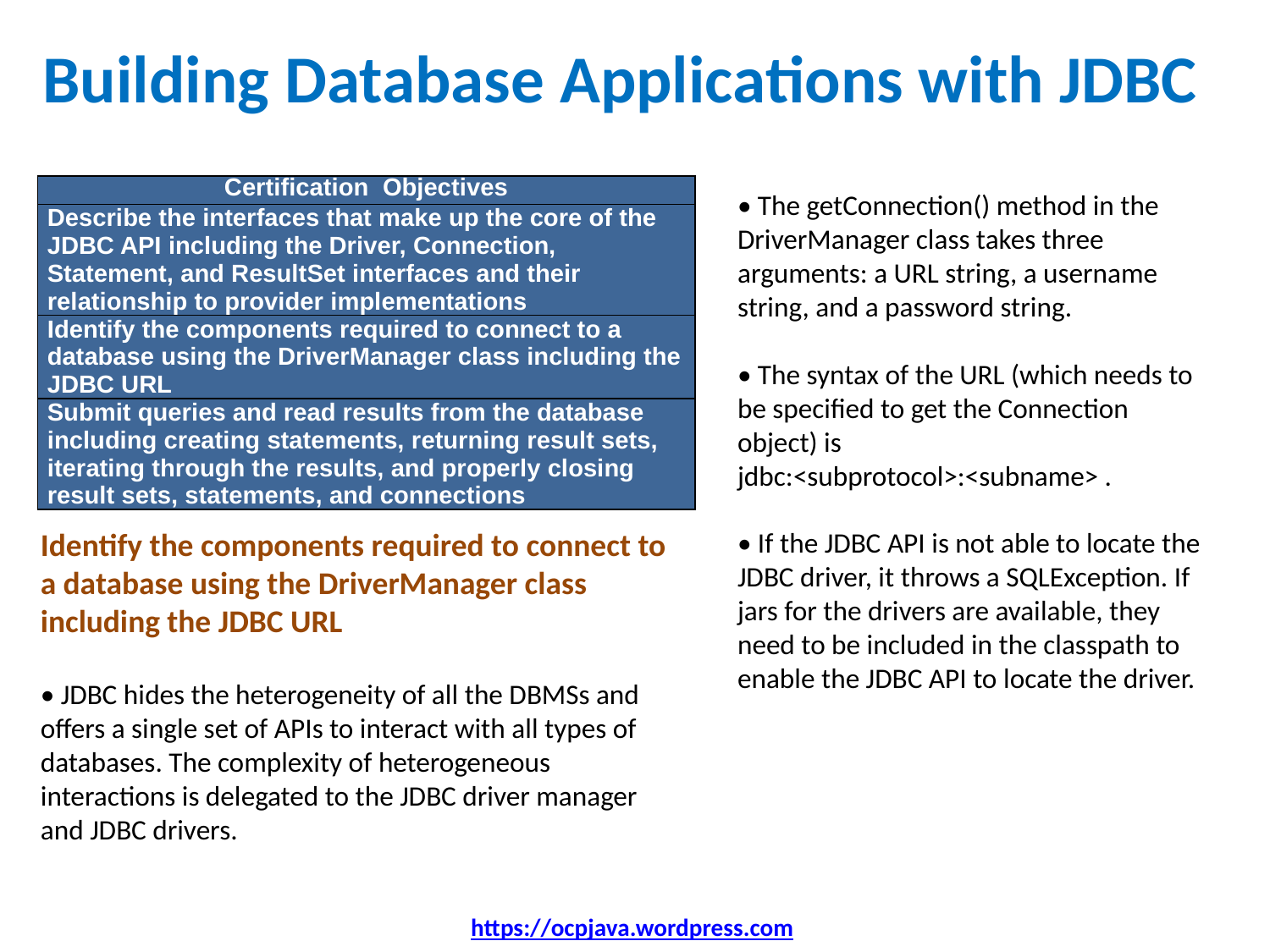

# Building Database Applications with JDBC
| Certification  Objectives |
| --- |
| Describe the interfaces that make up the core of the JDBC API including the Driver, Connection, Statement, and ResultSet interfaces and their relationship to provider implementations |
| Identify the components required to connect to a database using the DriverManager class including the JDBC URL |
| Submit queries and read results from the database including creating statements, returning result sets, iterating through the results, and properly closing result sets, statements, and connections |
• The getConnection() method in the DriverManager class takes three arguments: a URL string, a username string, and a password string.

• The syntax of the URL (which needs to be specified to get the Connection object) is  jdbc:<subprotocol>:<subname> .

• If the JDBC API is not able to locate the JDBC driver, it throws a SQLException. If jars for the drivers are available, they need to be included in the classpath to enable the JDBC API to locate the driver.
Identify the components required to connect to a database using the DriverManager class including the JDBC URL

• JDBC hides the heterogeneity of all the DBMSs and offers a single set of APIs to interact with all types of databases. The complexity of heterogeneous interactions is delegated to the JDBC driver manager and JDBC drivers.